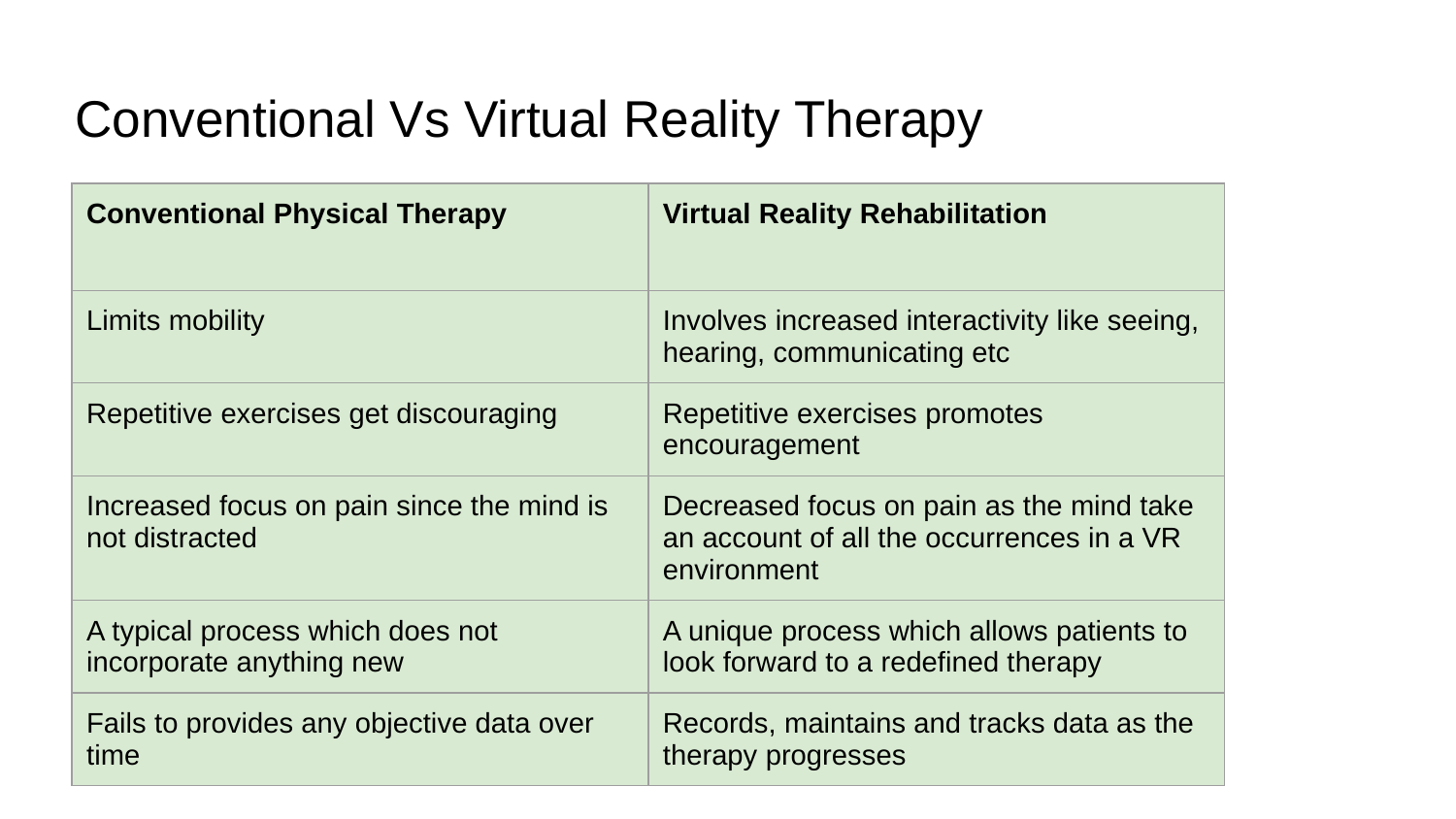

# Conventional Vs Virtual Reality Therapy

| Conventional Physical Therapy | Virtual Reality Rehabilitation |
| --- | --- |
| Limits mobility | Involves increased interactivity like seeing, hearing, communicating etc |
| Repetitive exercises get discouraging | Repetitive exercises promotes encouragement |
| Increased focus on pain since the mind is not distracted | Decreased focus on pain as the mind take an account of all the occurrences in a VR environment |
| A typical process which does not incorporate anything new | A unique process which allows patients to look forward to a redefined therapy |
| Fails to provides any objective data over time | Records, maintains and tracks data as the therapy progresses |